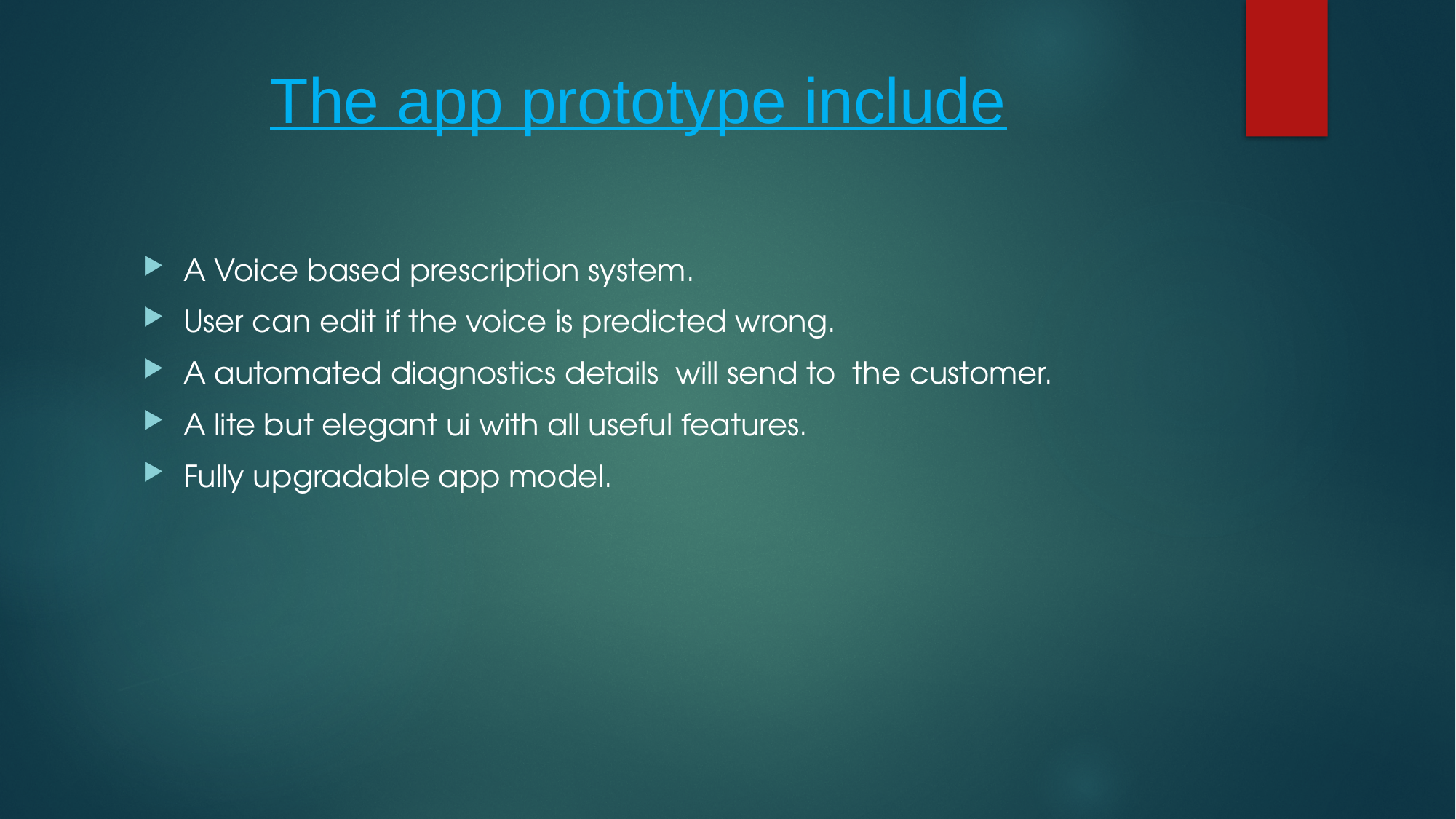

# The app prototype include
A Voice based prescription system.
User can edit if the voice is predicted wrong.
A automated diagnostics details  will send to  the customer.
A lite but elegant ui with all useful features.
Fully upgradable app model.